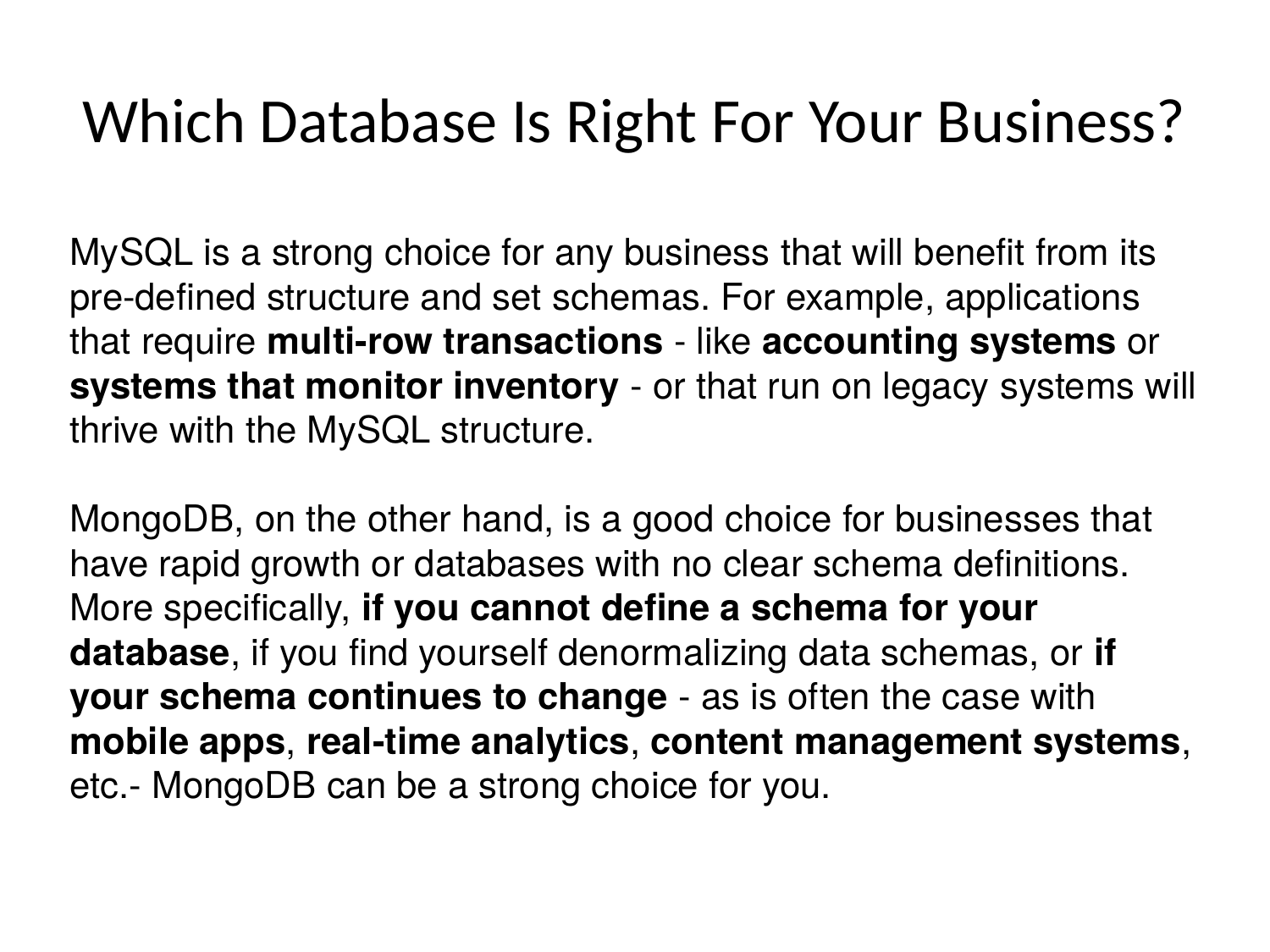

# Which Database Is Right For Your Business?
MySQL is a strong choice for any business that will benefit from its pre-defined structure and set schemas. For example, applications that require multi-row transactions - like accounting systems or systems that monitor inventory - or that run on legacy systems will thrive with the MySQL structure.

MongoDB, on the other hand, is a good choice for businesses that have rapid growth or databases with no clear schema definitions. More specifically, if you cannot define a schema for your database, if you find yourself denormalizing data schemas, or if your schema continues to change - as is often the case with mobile apps, real-time analytics, content management systems, etc.- MongoDB can be a strong choice for you.